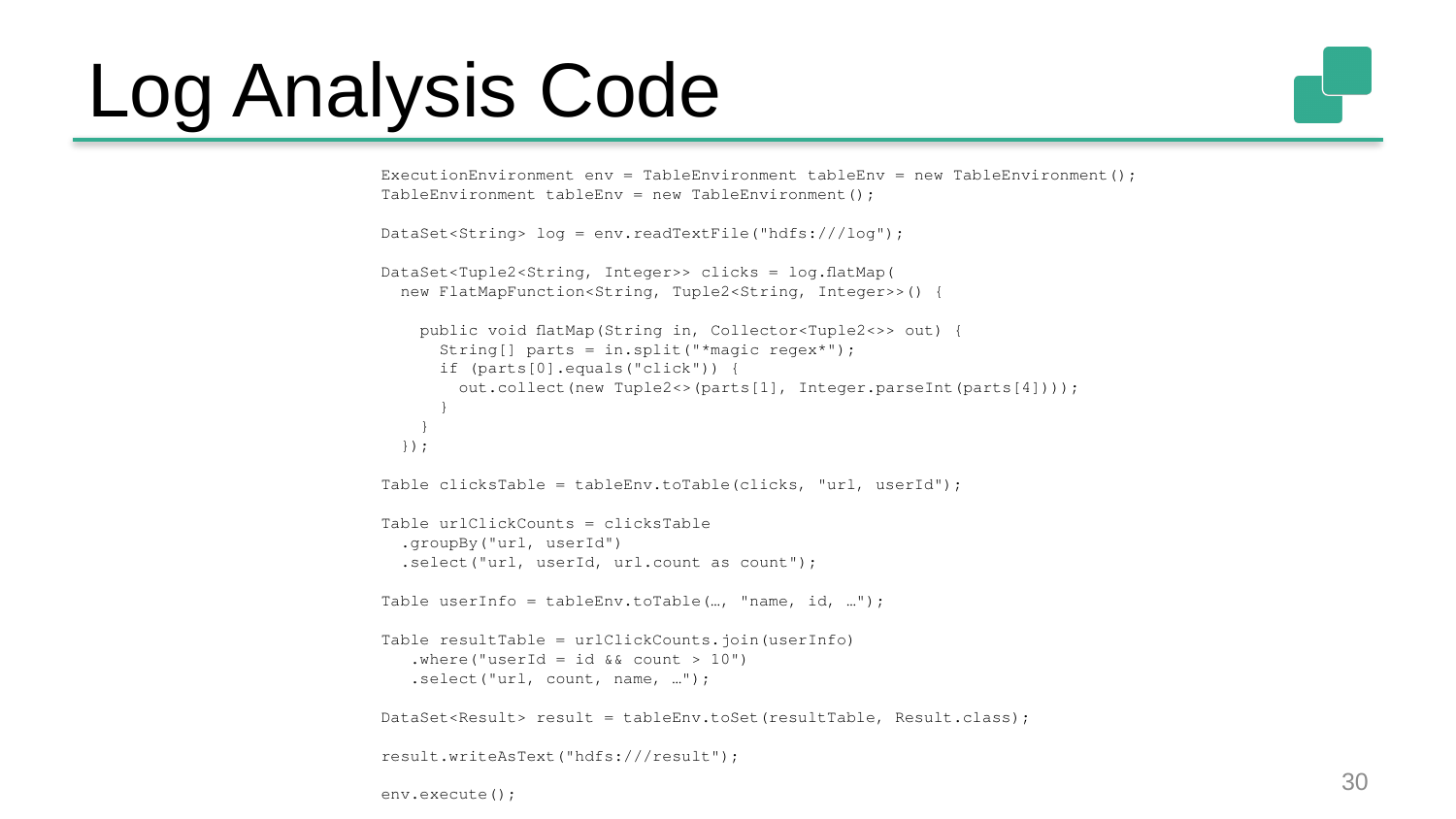

# Log Analysis Code
ExecutionEnvironment env = TableEnvironment tableEnv = new TableEnvironment();
TableEnvironment tableEnv = new TableEnvironment();

DataSet<String> log = env.readTextFile("hdfs:///log");

DataSet<Tuple2<String, Integer>> clicks = log.flatMap(
  new FlatMapFunction<String, Tuple2<String, Integer>>() {

    public void flatMap(String in, Collector<Tuple2<>> out) {
      String[] parts = in.split("*magic regex*");
      if (parts[0].equals("click")) {
        out.collect(new Tuple2<>(parts[1], Integer.parseInt(parts[4])));
      }
    }
  });

Table clicksTable = tableEnv.toTable(clicks, "url, userId");

Table urlClickCounts = clicksTable
  .groupBy("url, userId")
  .select("url, userId, url.count as count");

Table userInfo = tableEnv.toTable(…, "name, id, …");

Table resultTable = urlClickCounts.join(userInfo)
   .where("userId = id && count > 10")
   .select("url, count, name, …");

DataSet<Result> result = tableEnv.toSet(resultTable, Result.class);

result.writeAsText("hdfs:///result");

env.execute();
30